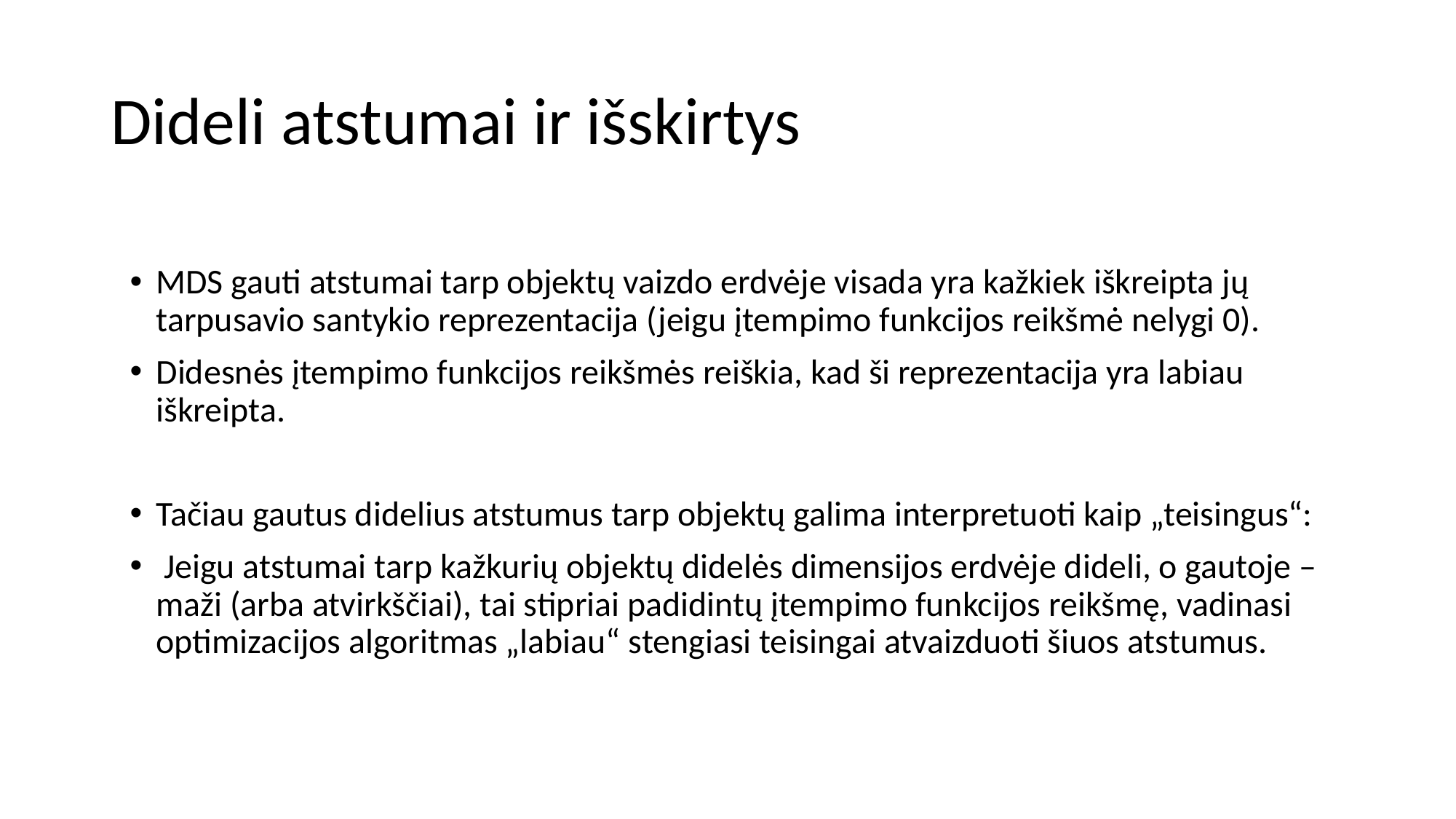

# Dideli atstumai ir išskirtys

MDS gauti atstumai tarp objektų vaizdo erdvėje visada yra kažkiek iškreipta jų tarpusavio santykio reprezentacija (jeigu įtempimo funkcijos reikšmė nelygi 0).
Didesnės įtempimo funkcijos reikšmės reiškia, kad ši reprezentacija yra labiau iškreipta.

Tačiau gautus didelius atstumus tarp objektų galima interpretuoti kaip „teisingus“:
 Jeigu atstumai tarp kažkurių objektų didelės dimensijos erdvėje dideli, o gautoje – maži (arba atvirkščiai), tai stipriai padidintų įtempimo funkcijos reikšmę, vadinasi optimizacijos algoritmas „labiau“ stengiasi teisingai atvaizduoti šiuos atstumus.